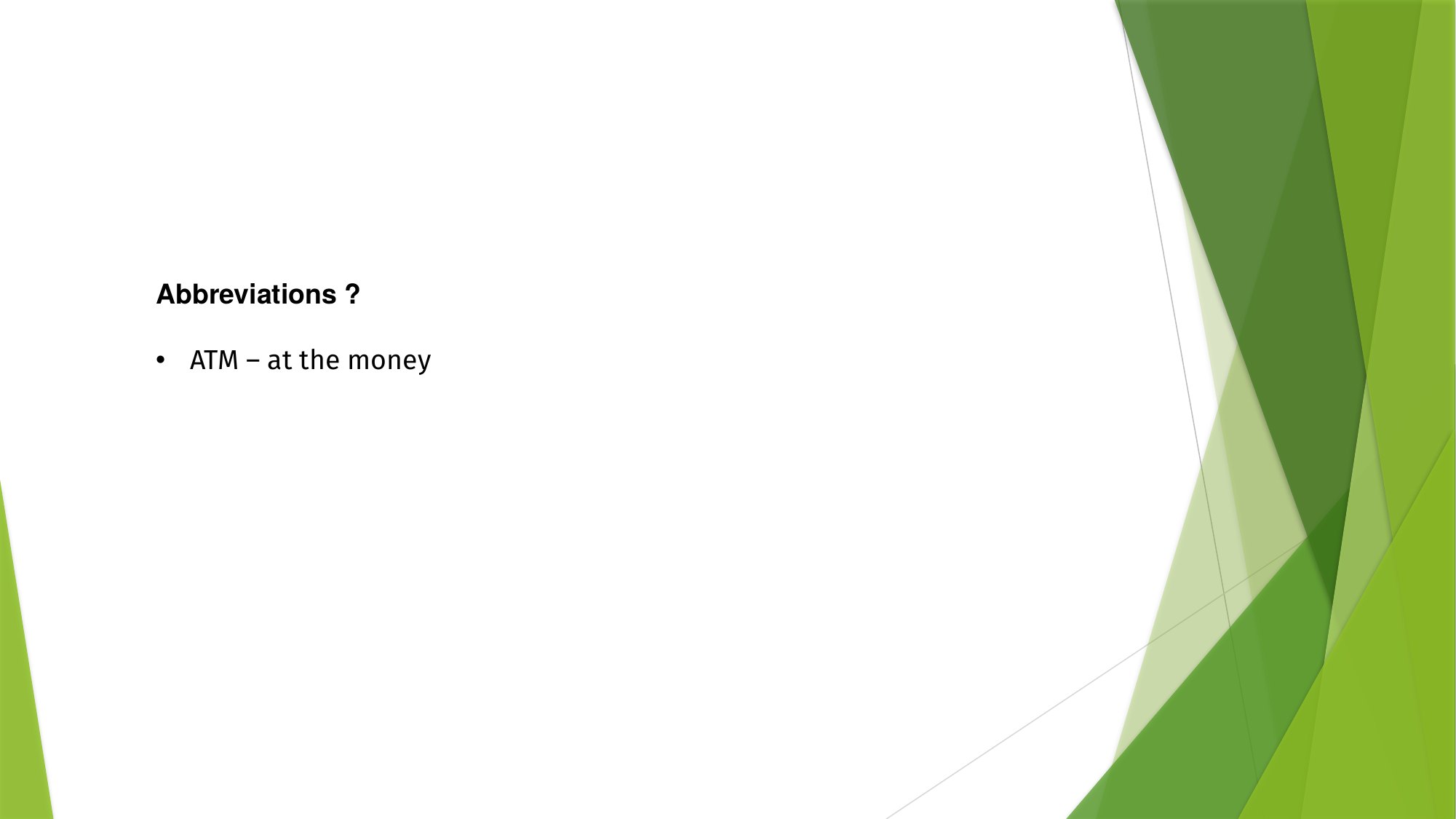

Abbreviations ?

ATM – at the money